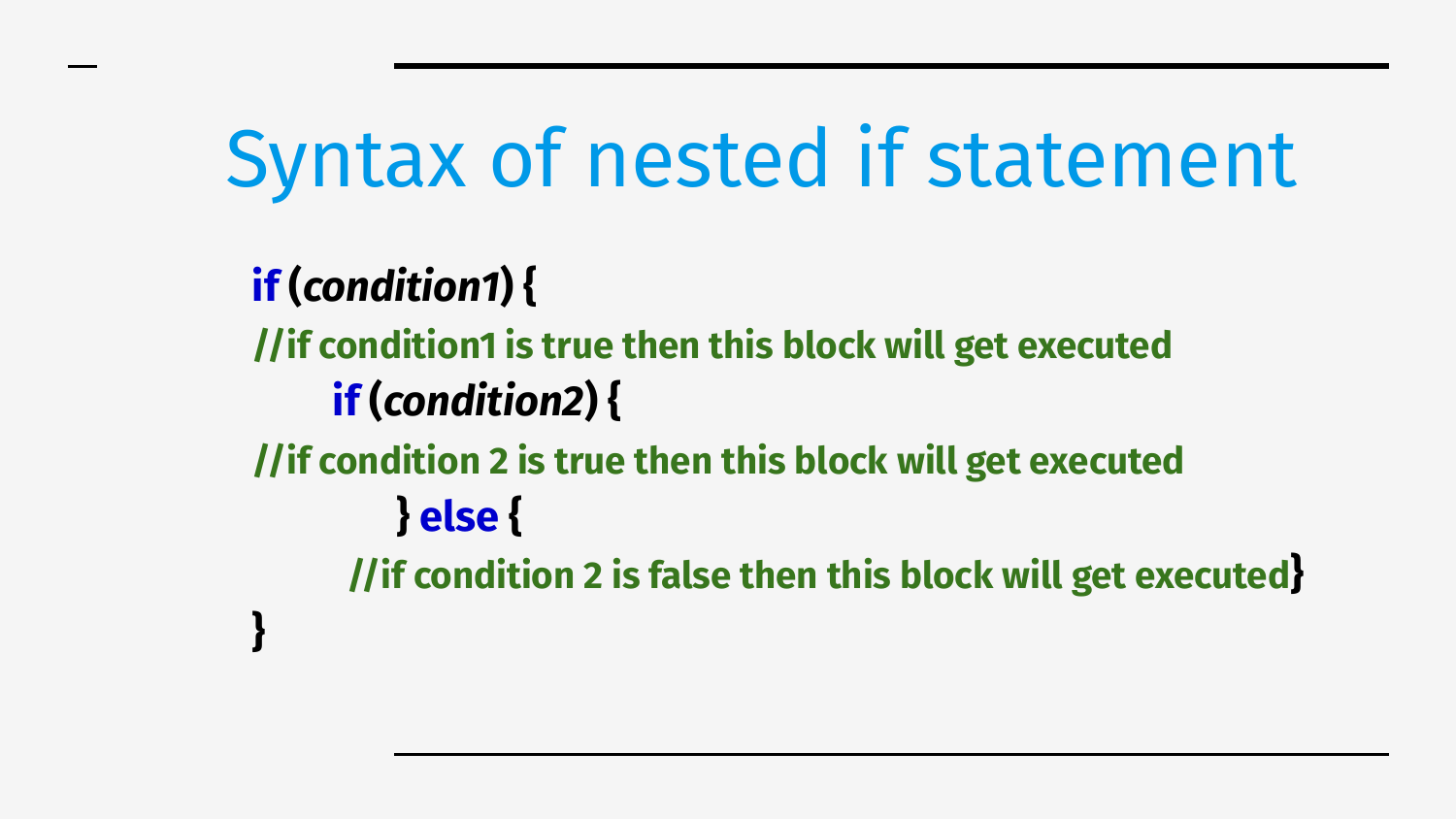

# Syntax of nested if statement
if (condition1) {
//if condition1 is true then this block will get executed
        if (condition2) {
		//if condition 2 is true then this block will get executed
      } else {
	 //if condition 2 is false then this block will get executed}
}